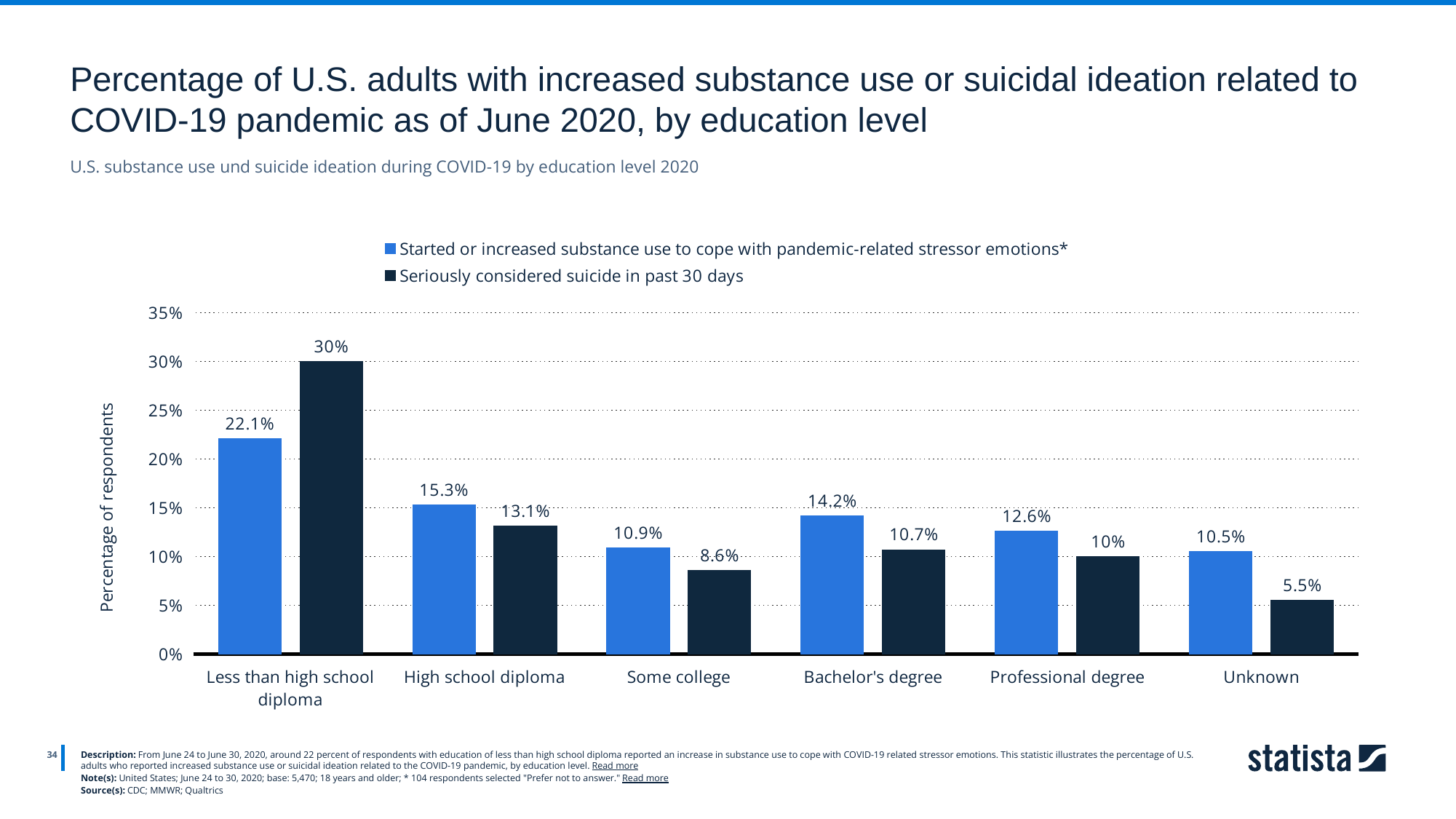

Percentage of U.S. adults with increased substance use or suicidal ideation related to COVID-19 pandemic as of June 2020, by education level
U.S. substance use und suicide ideation during COVID-19 by education level 2020

### Chart

| Category | Started or increased substance use to cope with pandemic-related stressor emotions* | Seriously considered suicide in past 30 days |
|---|---|---|
| Less than high school diploma | 0.221 | 0.3 |
| High school diploma | 0.153 | 0.131 |
| Some college | 0.109 | 0.086 |
| Bachelor's degree | 0.142 | 0.107 |
| Professional degree | 0.126 | 0.1 |
| Unknown | 0.105 | 0.055 |
34
Description: From June 24 to June 30, 2020, around 22 percent of respondents with education of less than high school diploma reported an increase in substance use to cope with COVID-19 related stressor emotions. This statistic illustrates the percentage of U.S. adults who reported increased substance use or suicidal ideation related to the COVID-19 pandemic, by education level. Read more
Note(s): United States; June 24 to 30, 2020; base: 5,470; 18 years and older; * 104 respondents selected "Prefer not to answer." Read more
Source(s): CDC; MMWR; Qualtrics